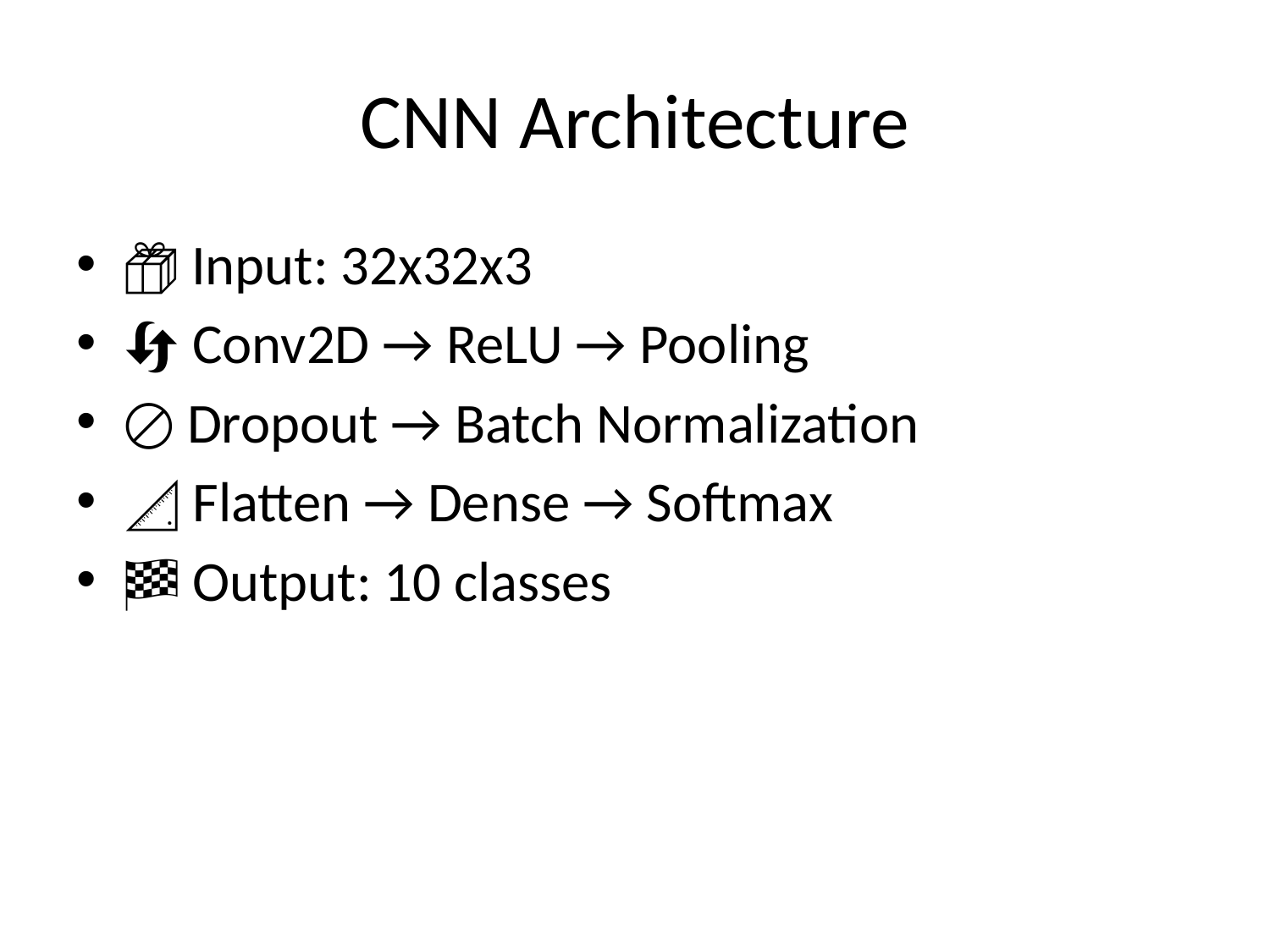

# CNN Architecture
📦 Input: 32x32x3
🔄 Conv2D → ReLU → Pooling
🚫 Dropout → Batch Normalization
📐 Flatten → Dense → Softmax
🏁 Output: 10 classes